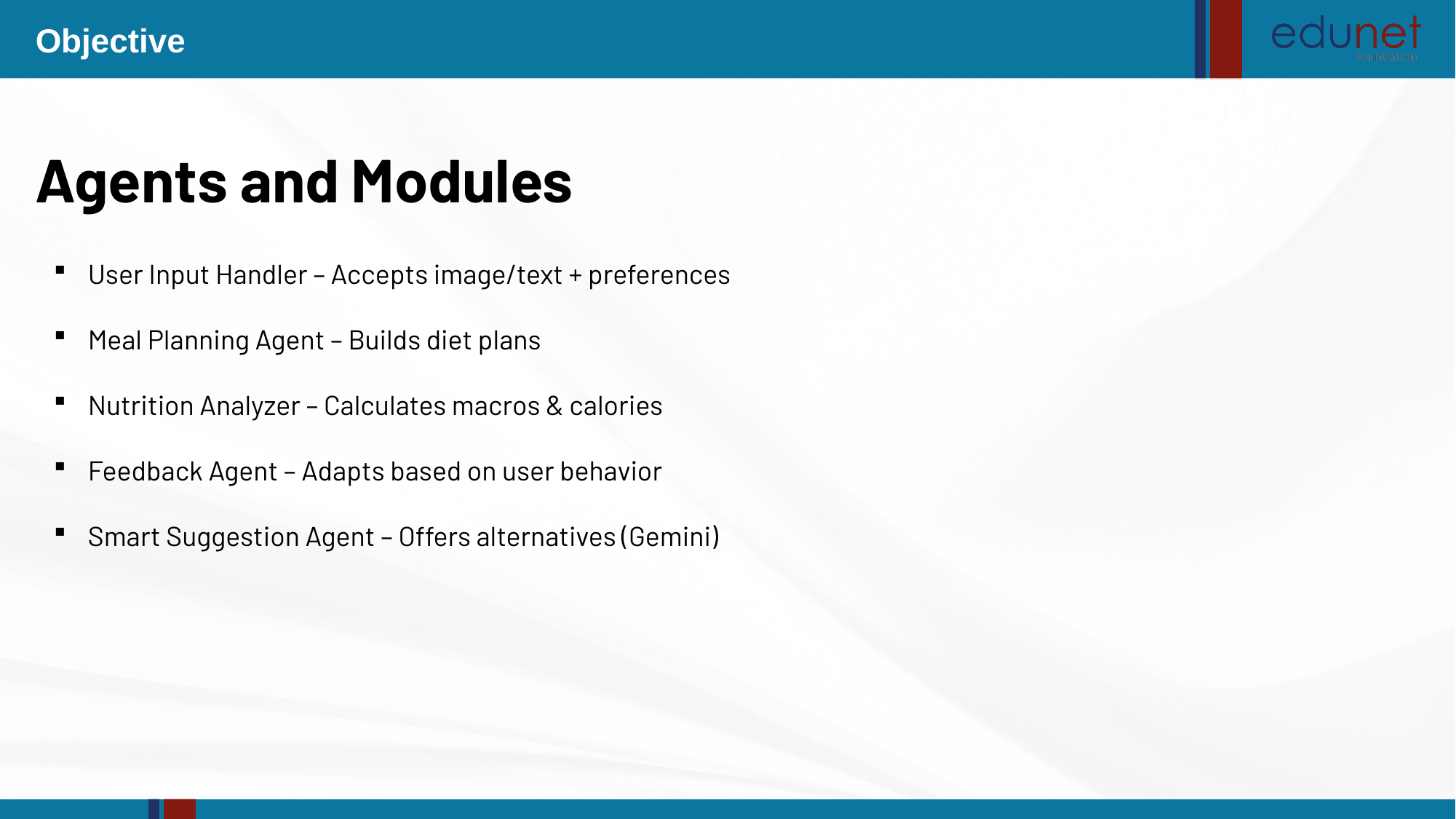

Objective
Agents and Modules
User Input Handler – Accepts image/text + preferences
Meal Planning Agent – Builds diet plans
Nutrition Analyzer – Calculates macros & calories
Feedback Agent – Adapts based on user behavior
Smart Suggestion Agent – Offers alternatives (Gemini)